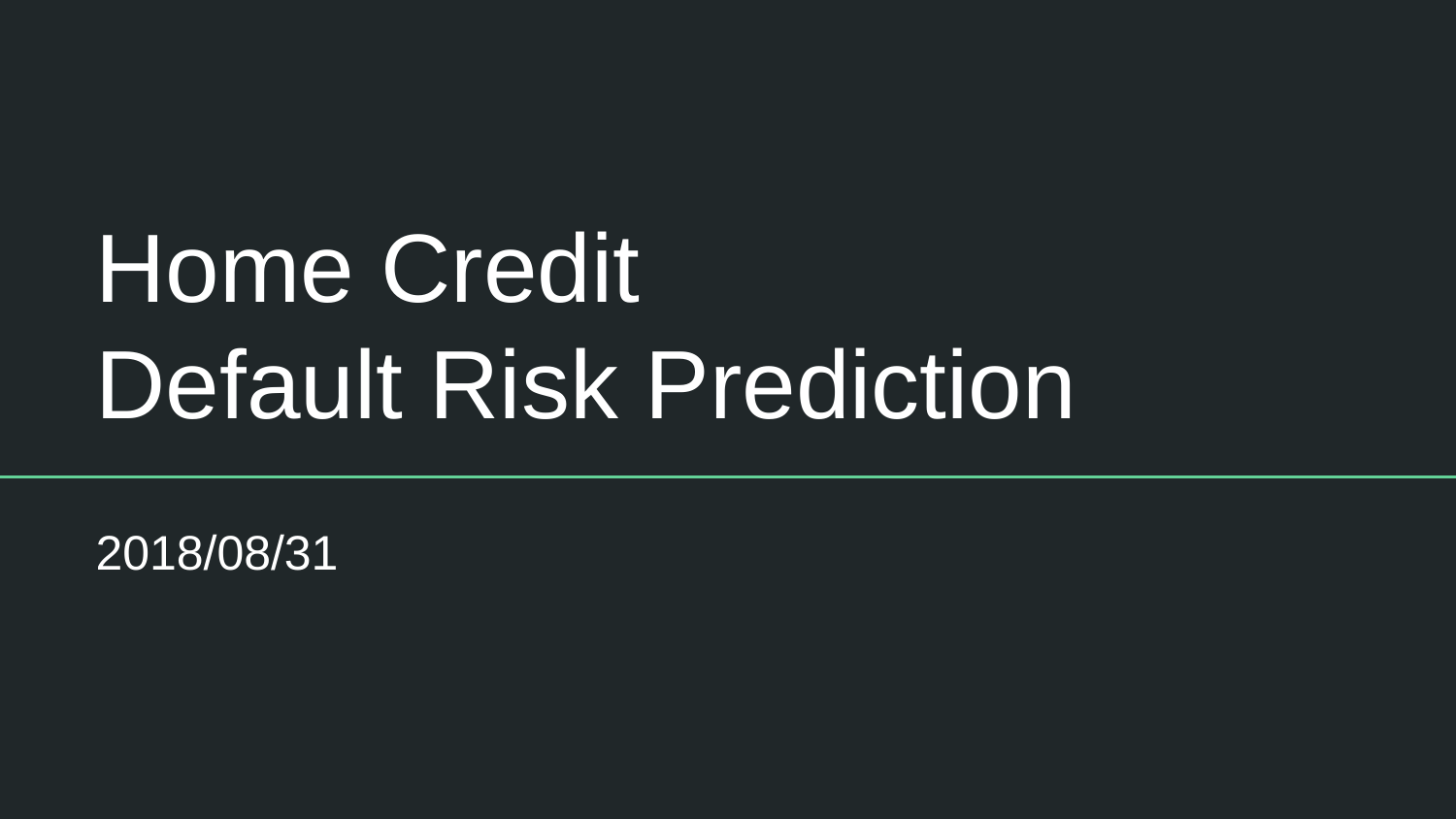

# Home Credit
Default Risk Prediction
2018/08/31